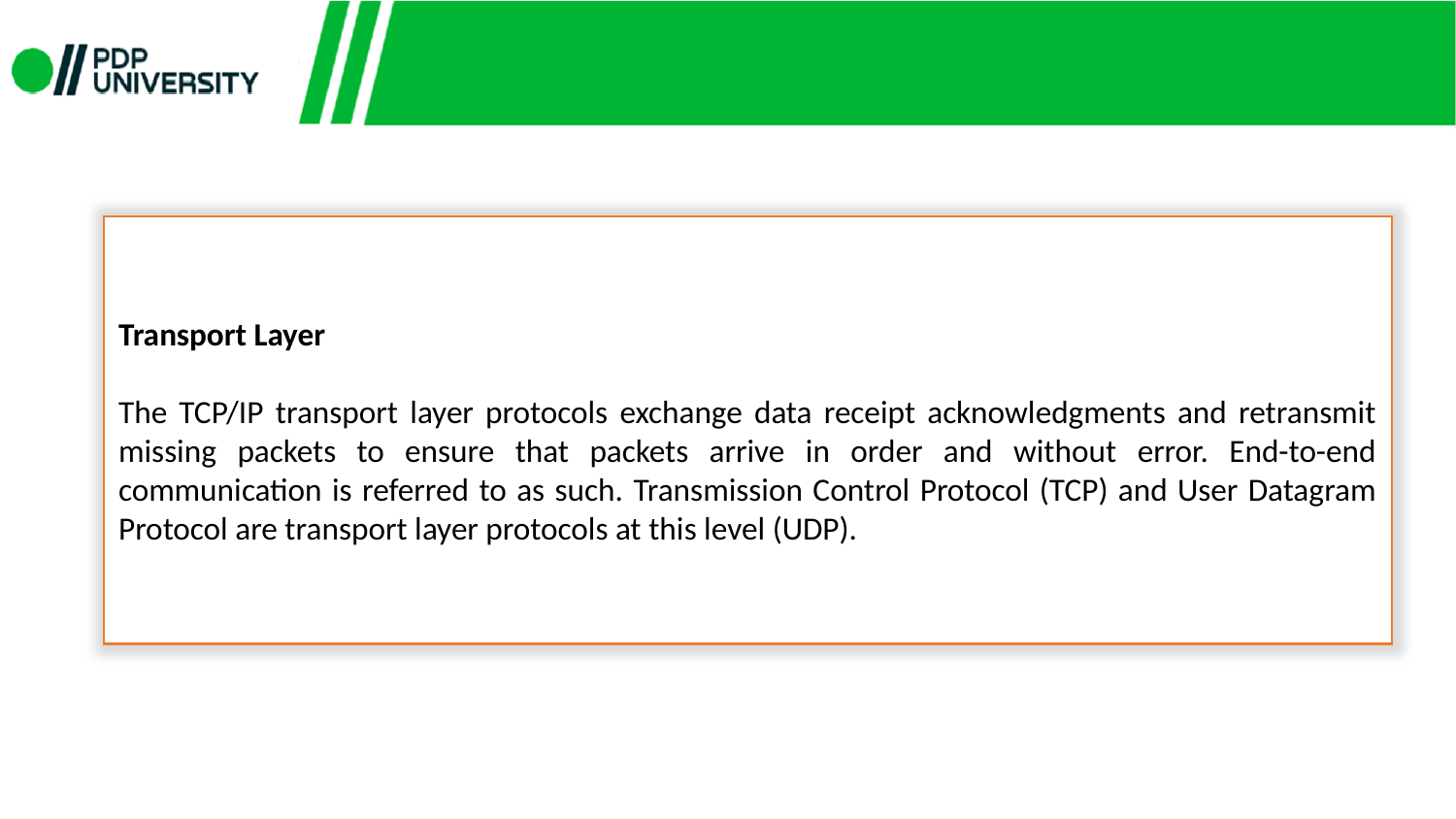

Transport Layer

The TCP/IP transport layer protocols exchange data receipt acknowledgments and retransmit missing packets to ensure that packets arrive in order and without error. End-to-end communication is referred to as such. Transmission Control Protocol (TCP) and User Datagram Protocol are transport layer protocols at this level (UDP).